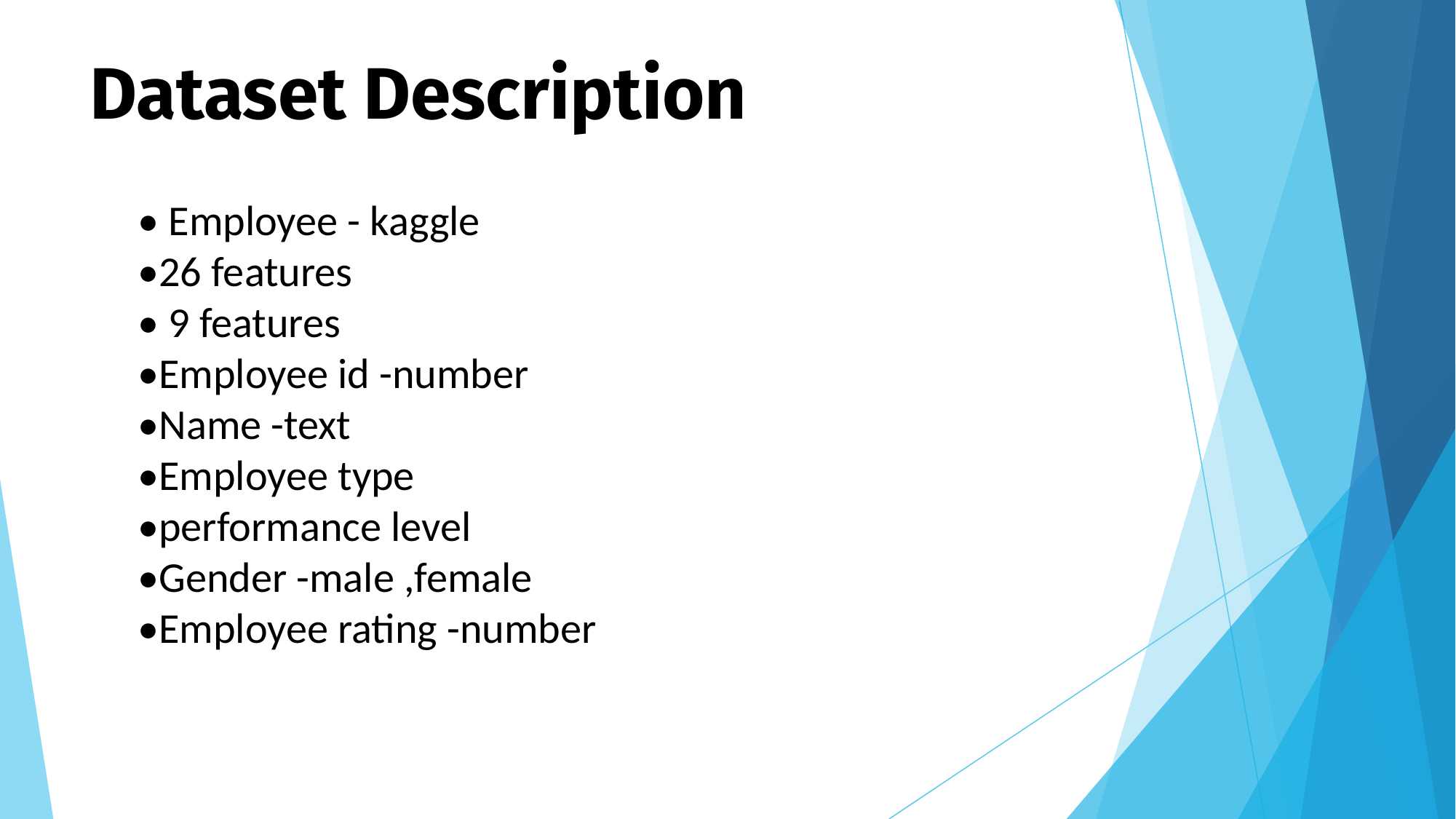

# Dataset Description
• Employee - kaggle
•26 features
• 9 features
•Employee id -number
•Name -text
•Employee type
•performance level
•Gender -male ,female
•Employee rating -number